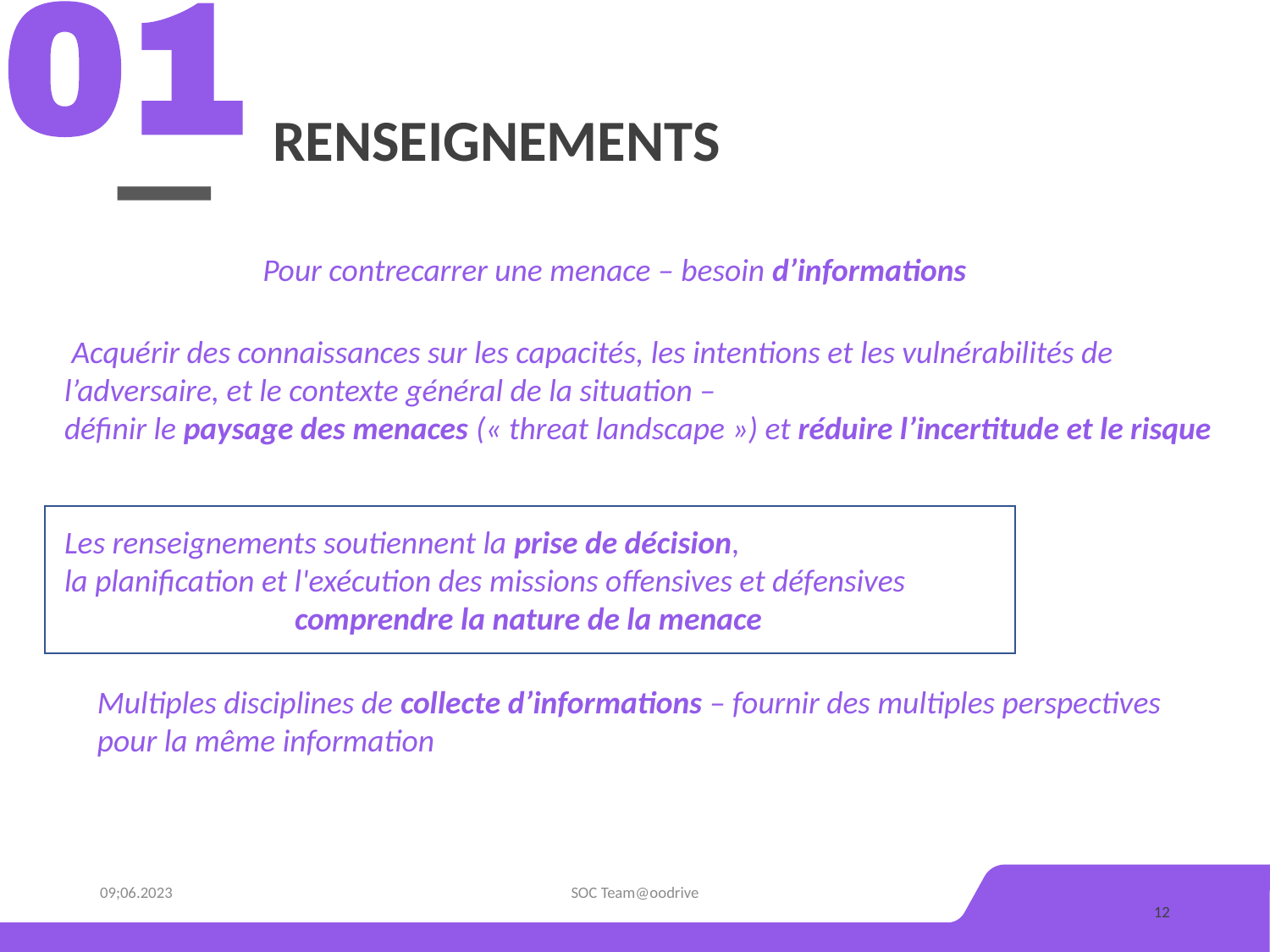

01
# renseignements
Pour contrecarrer une menace – besoin d’informations
 Acquérir des connaissances sur les capacités, les intentions et les vulnérabilités de
l’adversaire, et le contexte général de la situation –
définir le paysage des menaces (« threat landscape ») et réduire l’incertitude et le risque

Les renseignements soutiennent la prise de décision,
la planification et l'exécution des missions offensives et défensives
                                comprendre la nature de la menace
Processus de collecte, d'analyse, de distribution et d'échange d'informations sur les adversaires et les cyberattaques, utilisé pour renforcer la cybersécurité.Lorem Ipsum Dolor Sit

Lorem Ipsum Dolor Sit
Lorem Ipsum Dolor Sit
Multiples disciplines de collecte d’informations – fournir des multiples perspectives
pour la même information
09;06.2023
SOC Team@oodrive
12